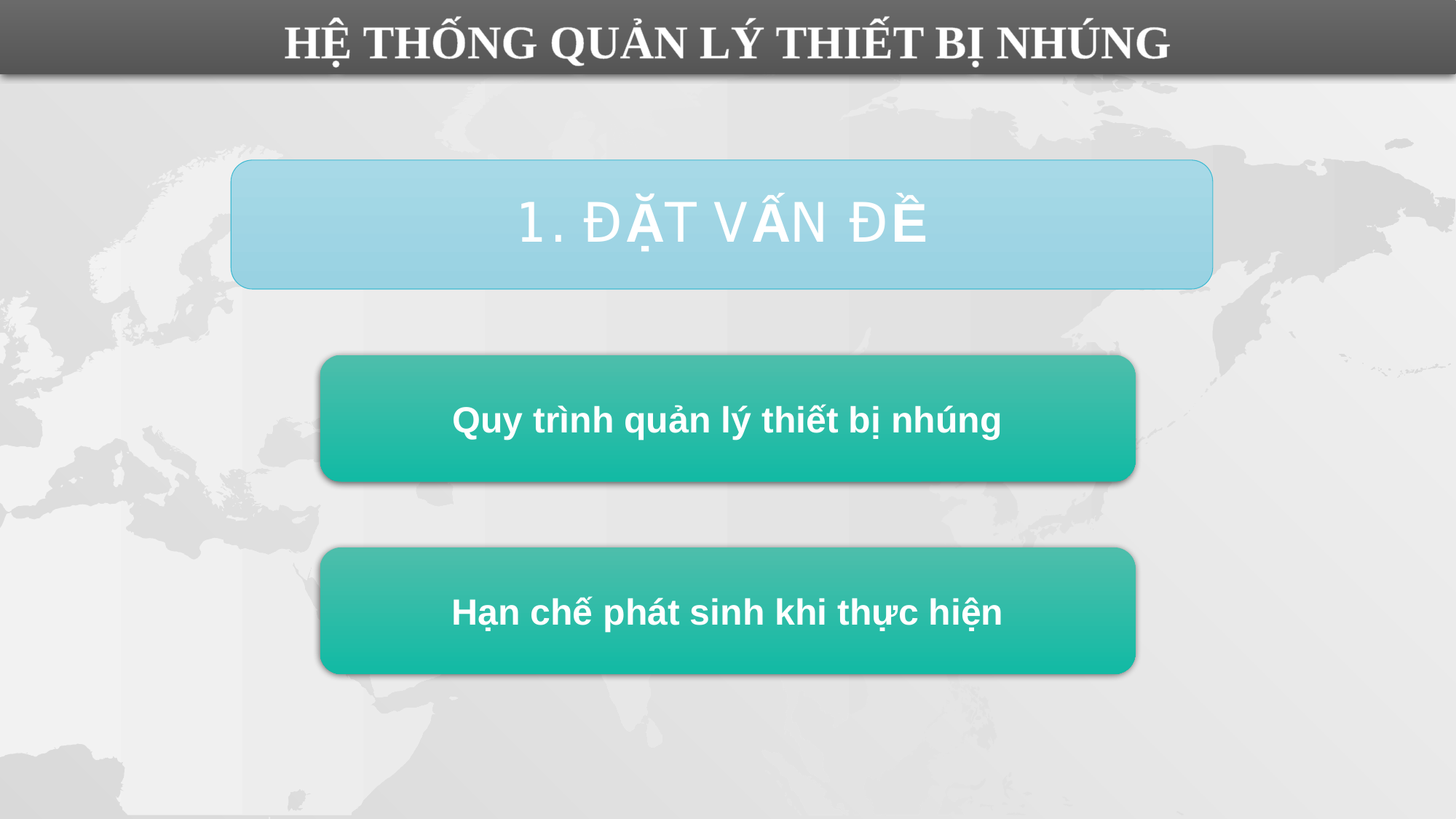

HỆ THỐNG QUẢN LÝ THIẾT BỊ NHÚNG
1. ĐẶT VẤN ĐỀ
Quy trình quản lý thiết bị nhúng
Hạn chế phát sinh khi thực hiện